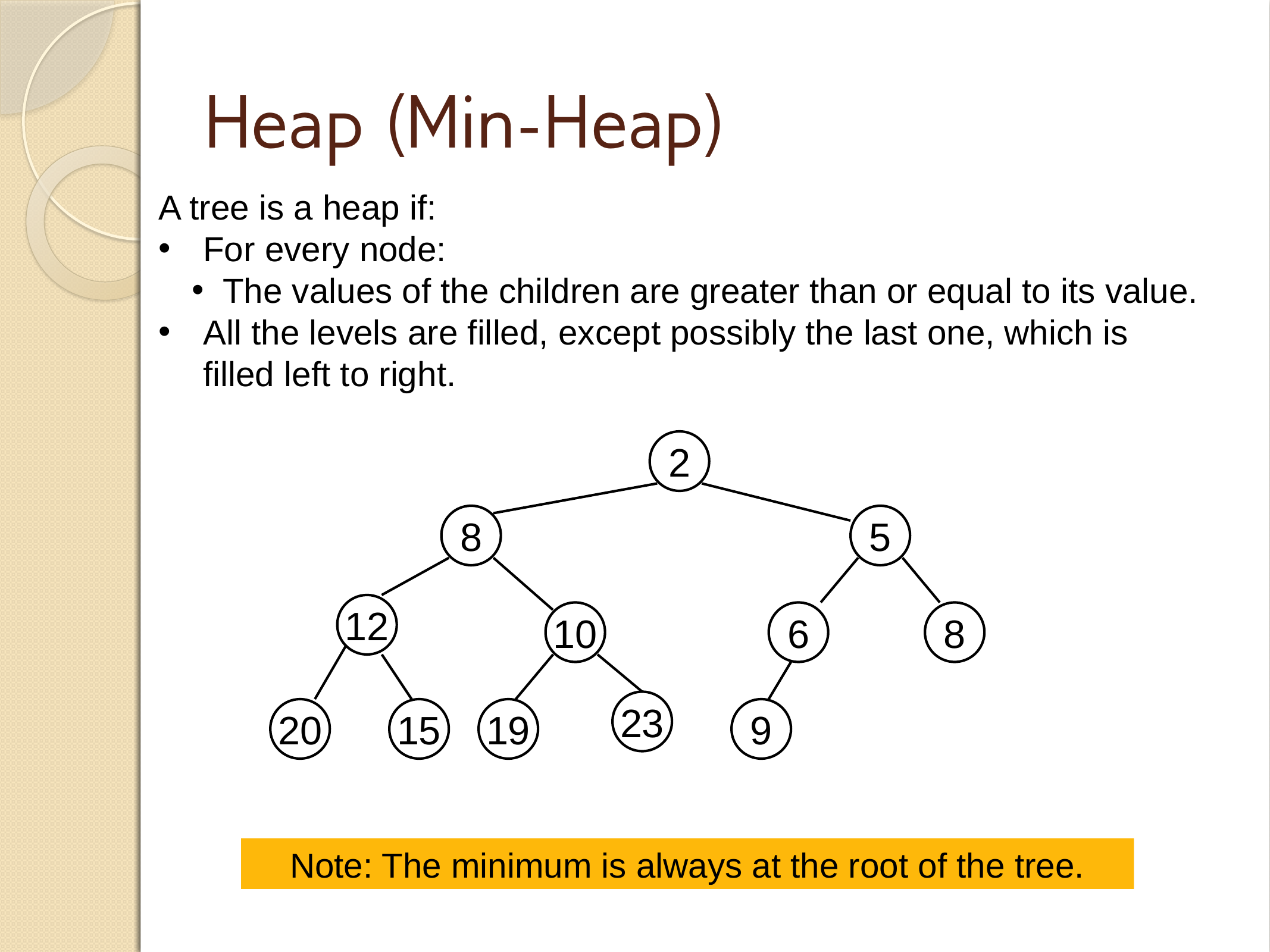

Heap (Min-Heap)
A tree is a heap if:
For every node:
 The values of the children are greater than or equal to its value.
All the levels are filled, except possibly the last one, which is filled left to right.
2

8
5

12
10
6
8

23
20
15
19
9
Note: The minimum is always at the root of the tree.